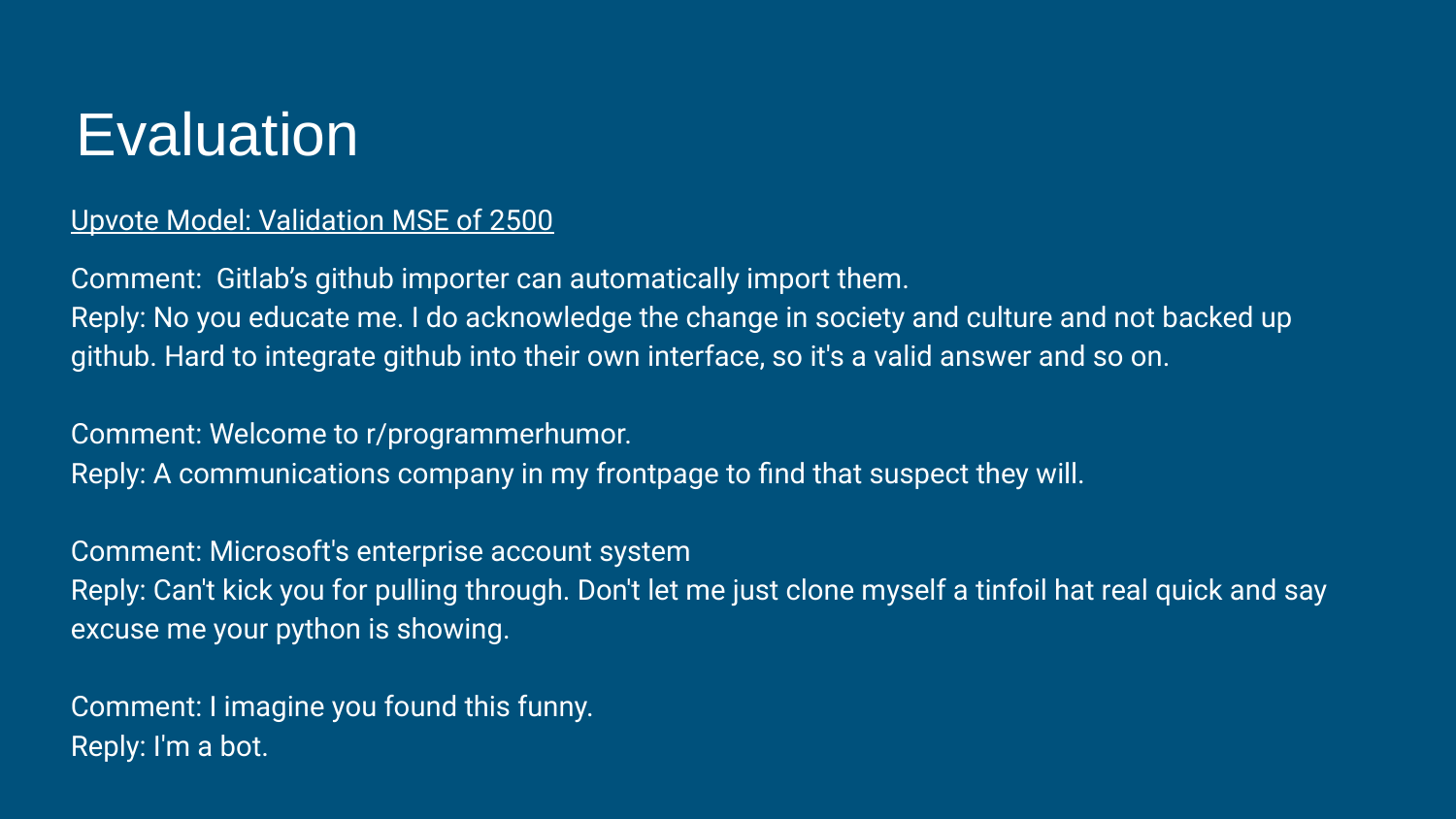

# Evaluation
Upvote Model: Validation MSE of 2500

Comment:  Gitlab’s github importer can automatically import them.
Reply: No you educate me. I do acknowledge the change in society and culture and not backed up github. Hard to integrate github into their own interface, so it's a valid answer and so on.

Comment: Welcome to r/programmerhumor.
Reply: A communications company in my frontpage to find that suspect they will.
Comment: Microsoft's enterprise account system
Reply: Can't kick you for pulling through. Don't let me just clone myself a tinfoil hat real quick and say excuse me your python is showing.

Comment: I imagine you found this funny.
Reply: I'm a bot.